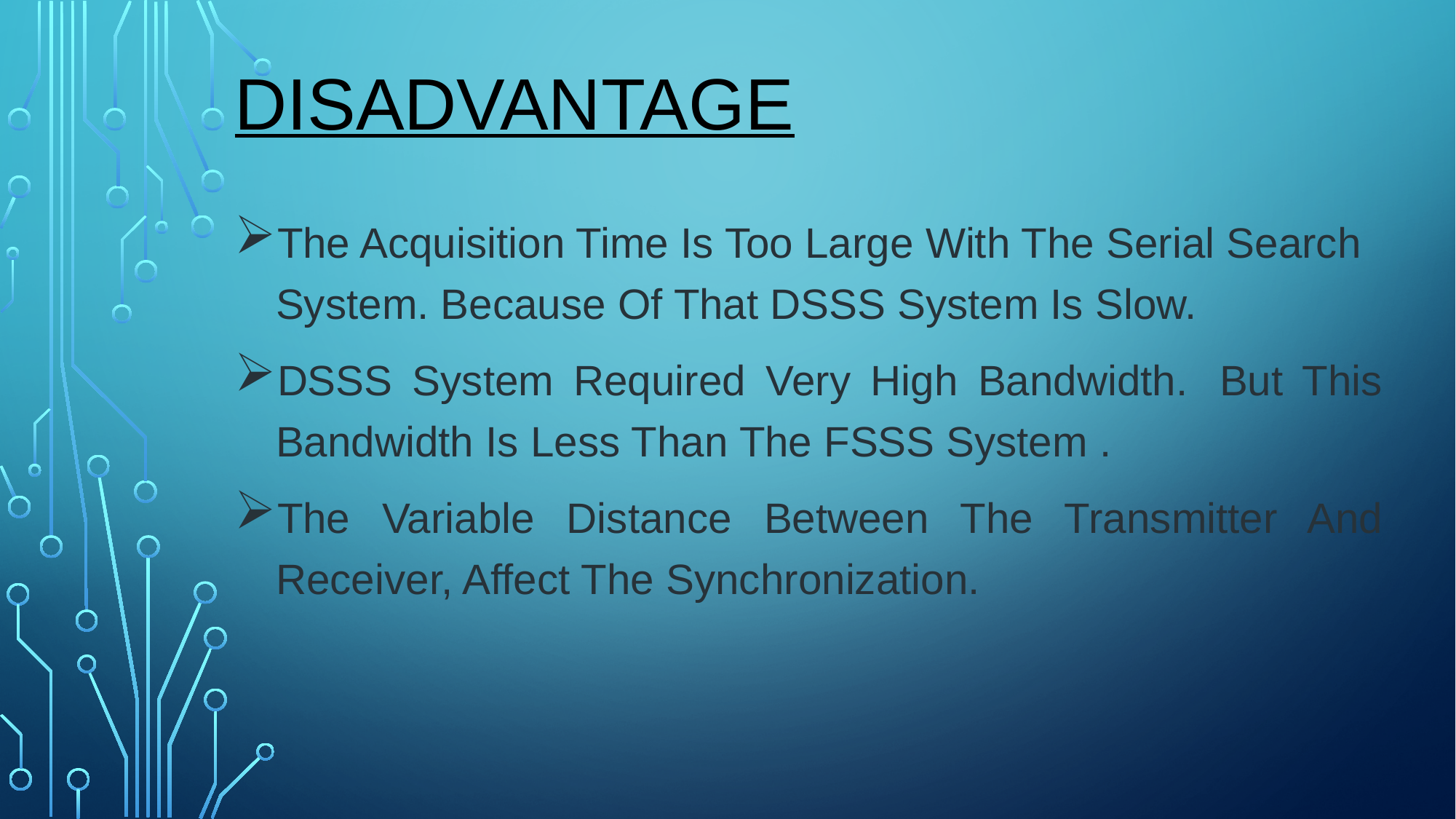

# disadvantage
The Acquisition Time Is Too Large With The Serial Search System. Because Of That DSSS System Is Slow.
DSSS System Required Very High Bandwidth.  But This Bandwidth Is Less Than The FSSS System .
The Variable Distance Between The Transmitter And Receiver, Affect The Synchronization.